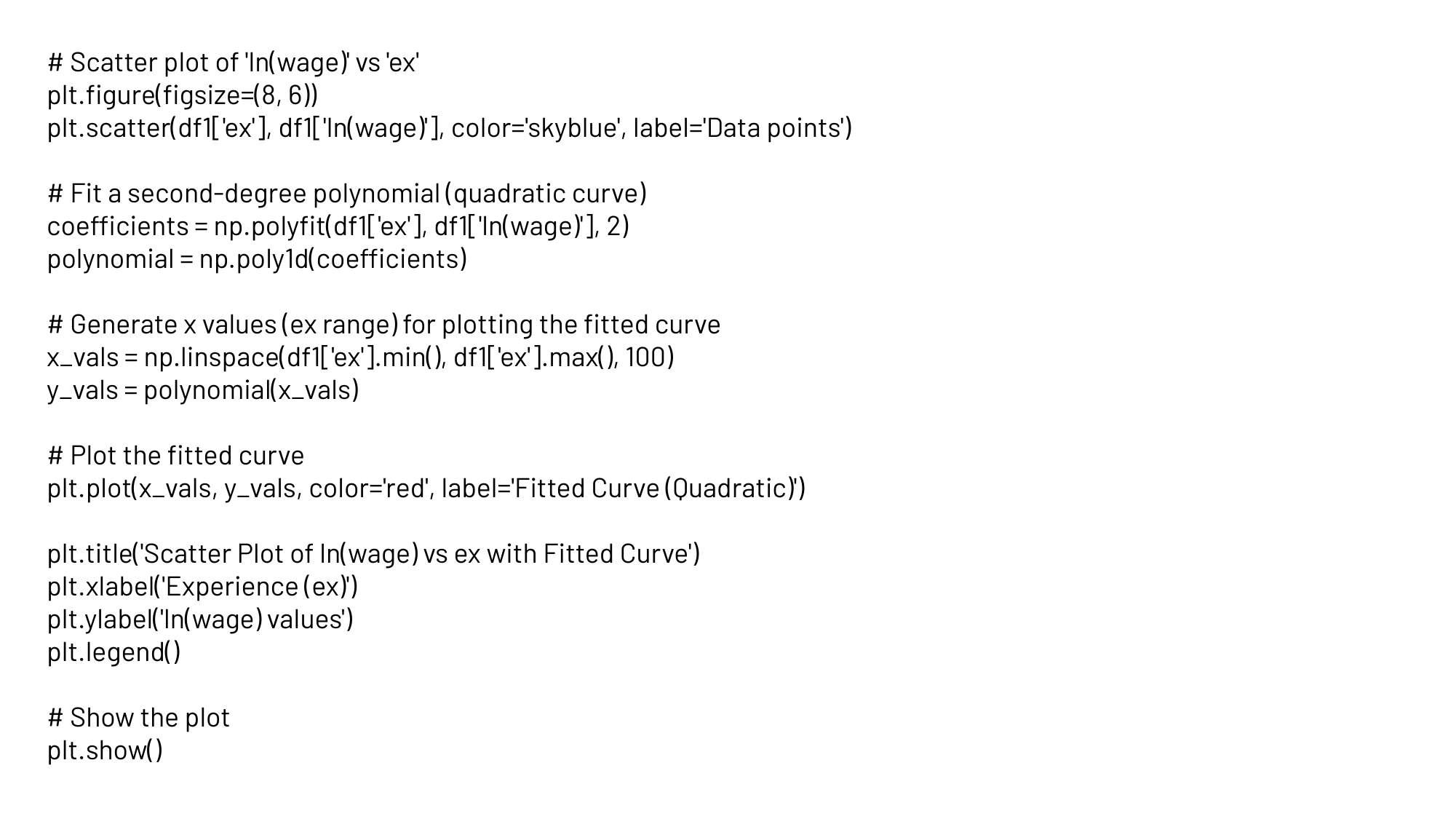

# Scatter plot of 'ln(wage)' vs 'ex'
plt.figure(figsize=(8, 6))
plt.scatter(df1['ex'], df1['ln(wage)'], color='skyblue', label='Data points')

# Fit a second-degree polynomial (quadratic curve)
coefficients = np.polyfit(df1['ex'], df1['ln(wage)'], 2)
polynomial = np.poly1d(coefficients)

# Generate x values (ex range) for plotting the fitted curve
x_vals = np.linspace(df1['ex'].min(), df1['ex'].max(), 100)
y_vals = polynomial(x_vals)

# Plot the fitted curve
plt.plot(x_vals, y_vals, color='red', label='Fitted Curve (Quadratic)')

plt.title('Scatter Plot of ln(wage) vs ex with Fitted Curve')
plt.xlabel('Experience (ex)')
plt.ylabel('ln(wage) values')
plt.legend()

# Show the plot
plt.show()